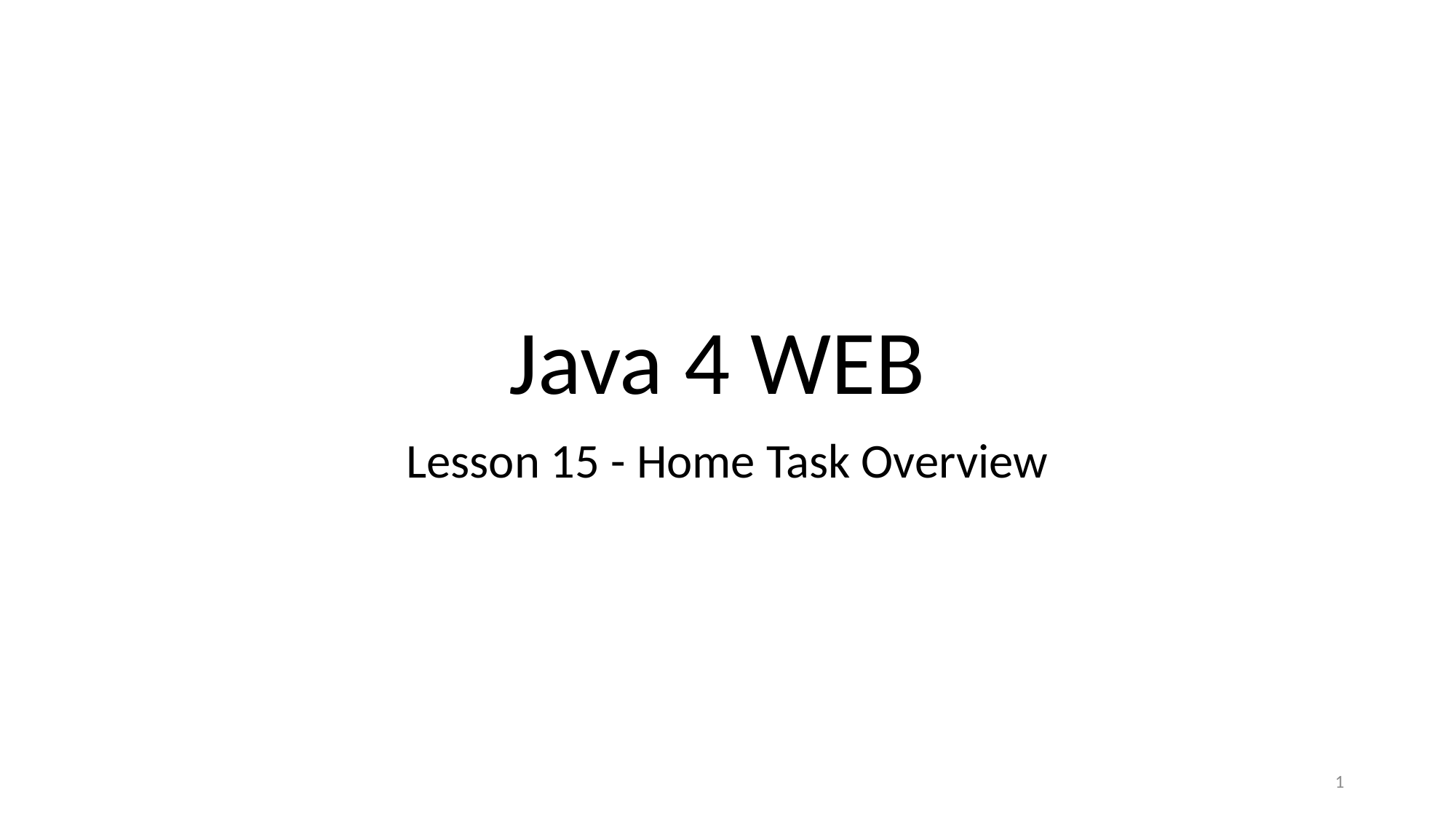

# Java 4 WEB
Lesson 15 - Home Task Overview
1